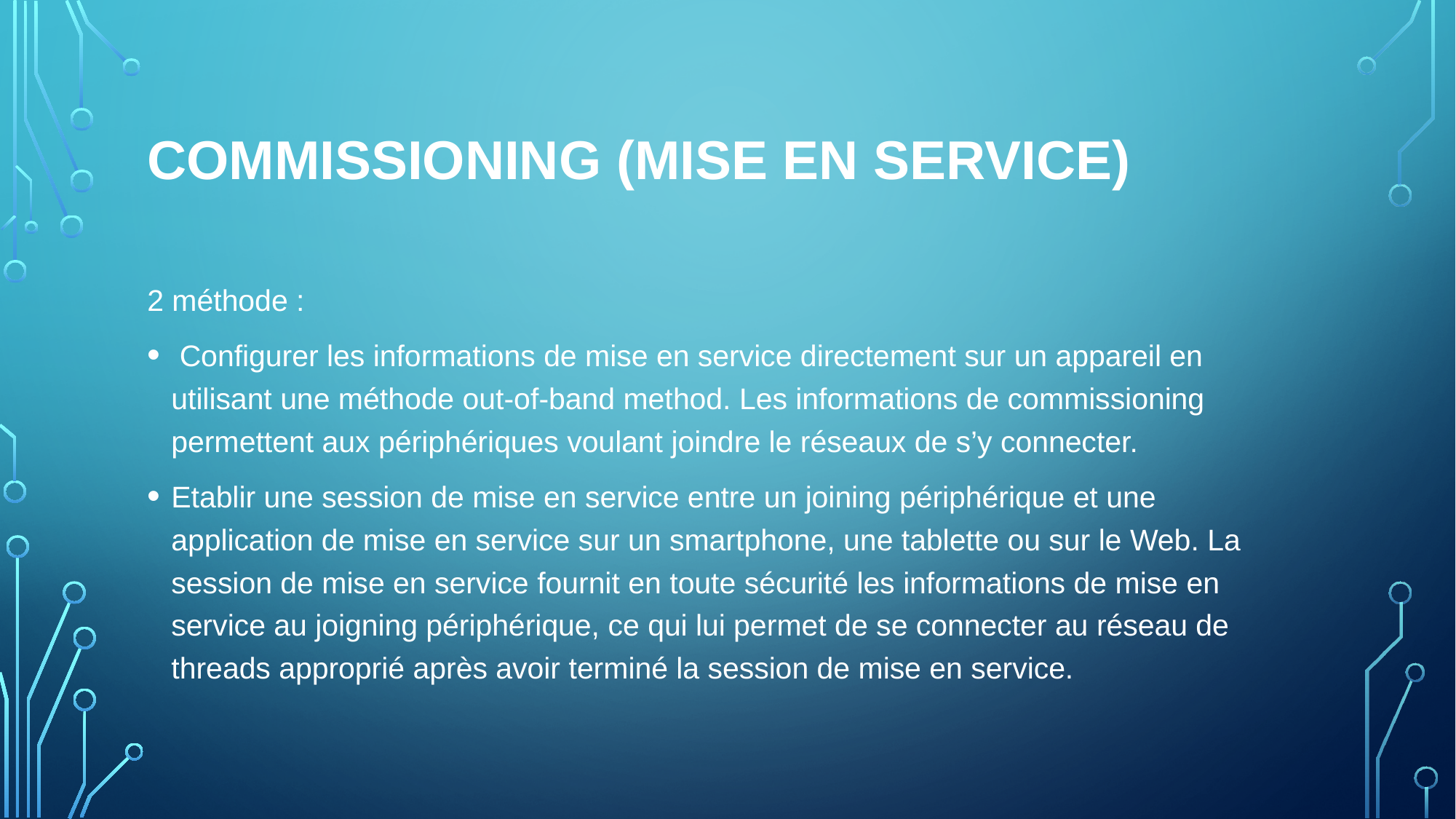

# Commissioning (mise en service)
2 méthode :
 Configurer les informations de mise en service directement sur un appareil en utilisant une méthode out-of-band method. Les informations de commissioning permettent aux périphériques voulant joindre le réseaux de s’y connecter.
Etablir une session de mise en service entre un joining périphérique et une application de mise en service sur un smartphone, une tablette ou sur le Web. La session de mise en service fournit en toute sécurité les informations de mise en service au joigning périphérique, ce qui lui permet de se connecter au réseau de threads approprié après avoir terminé la session de mise en service.